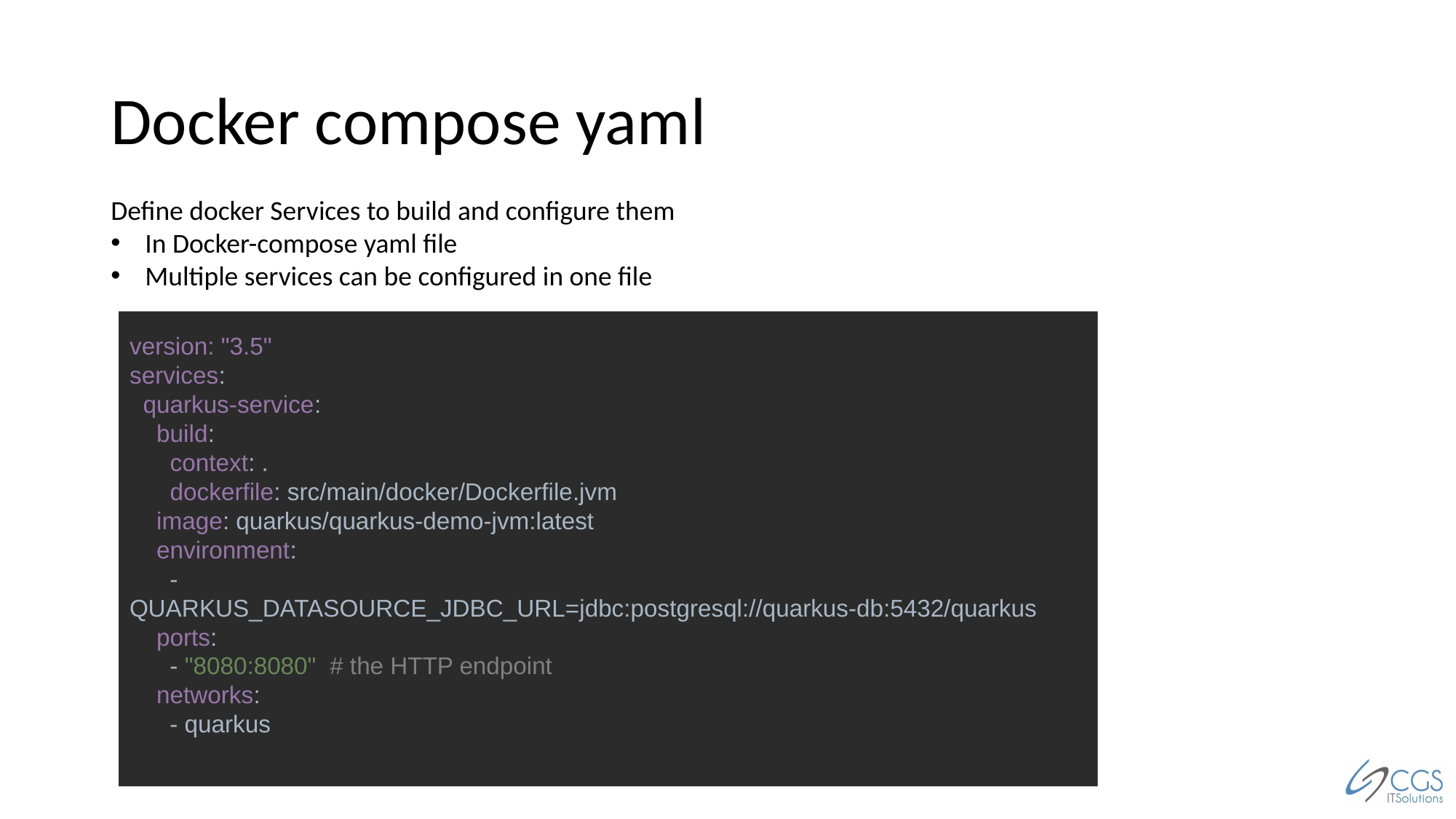

# Docker compose yaml

Define docker Services to build and configure them
In Docker-compose yaml file
Multiple services can be configured in one file
version: "3.5"
services:
  quarkus-service:
    build:
      context: .
      dockerfile: src/main/docker/Dockerfile.jvm
    image: quarkus/quarkus-demo-jvm:latest
    environment:
      - QUARKUS_DATASOURCE_JDBC_URL=jdbc:postgresql://quarkus-db:5432/quarkus
    ports:
      - "8080:8080"  # the HTTP endpoint
    networks:
      - quarkus